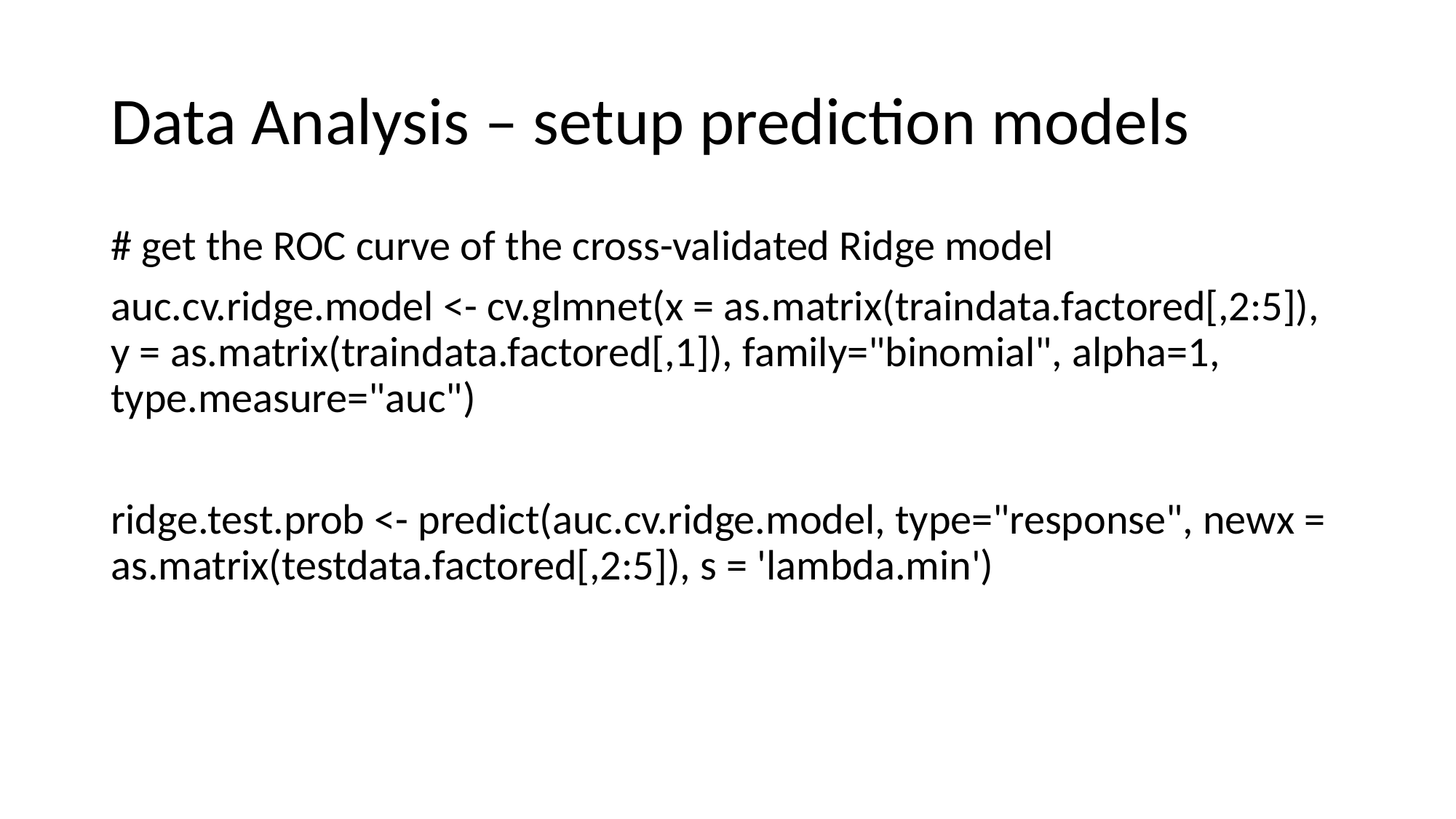

# Data Analysis – setup prediction models
# get the ROC curve of the cross-validated Ridge model
auc.cv.ridge.model <- cv.glmnet(x = as.matrix(traindata.factored[,2:5]), y = as.matrix(traindata.factored[,1]), family="binomial", alpha=1, type.measure="auc")

ridge.test.prob <- predict(auc.cv.ridge.model, type="response", newx = as.matrix(testdata.factored[,2:5]), s = 'lambda.min')